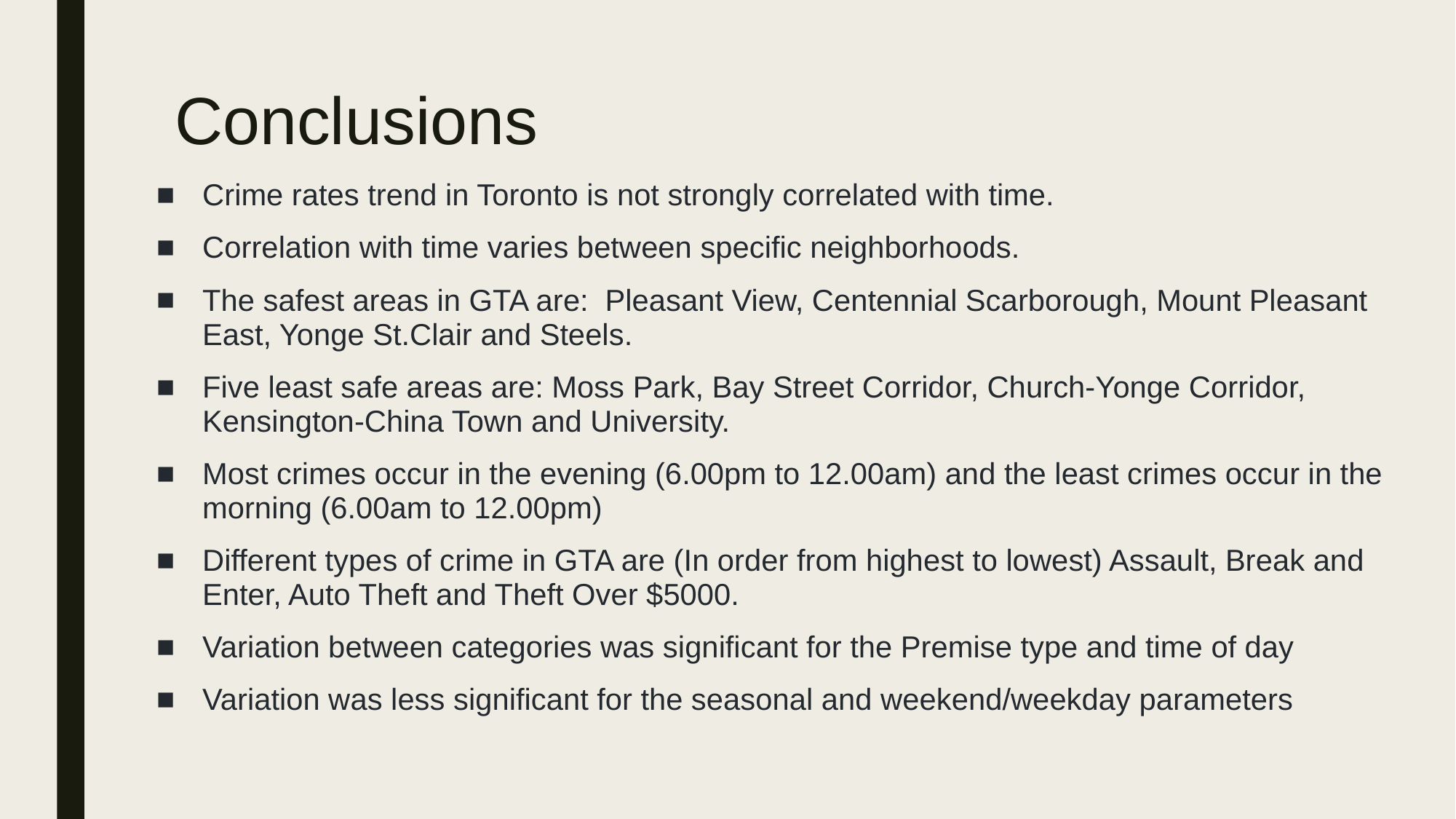

# Conclusions
Crime rates trend in Toronto is not strongly correlated with time.
Correlation with time varies between specific neighborhoods.
The safest areas in GTA are:  Pleasant View, Centennial Scarborough, Mount Pleasant East, Yonge St.Clair and Steels.
Five least safe areas are: Moss Park, Bay Street Corridor, Church-Yonge Corridor, Kensington-China Town and University.
Most crimes occur in the evening (6.00pm to 12.00am) and the least crimes occur in the morning (6.00am to 12.00pm)
Different types of crime in GTA are (In order from highest to lowest) Assault, Break and Enter, Auto Theft and Theft Over $5000.
Variation between categories was significant for the Premise type and time of day
Variation was less significant for the seasonal and weekend/weekday parameters